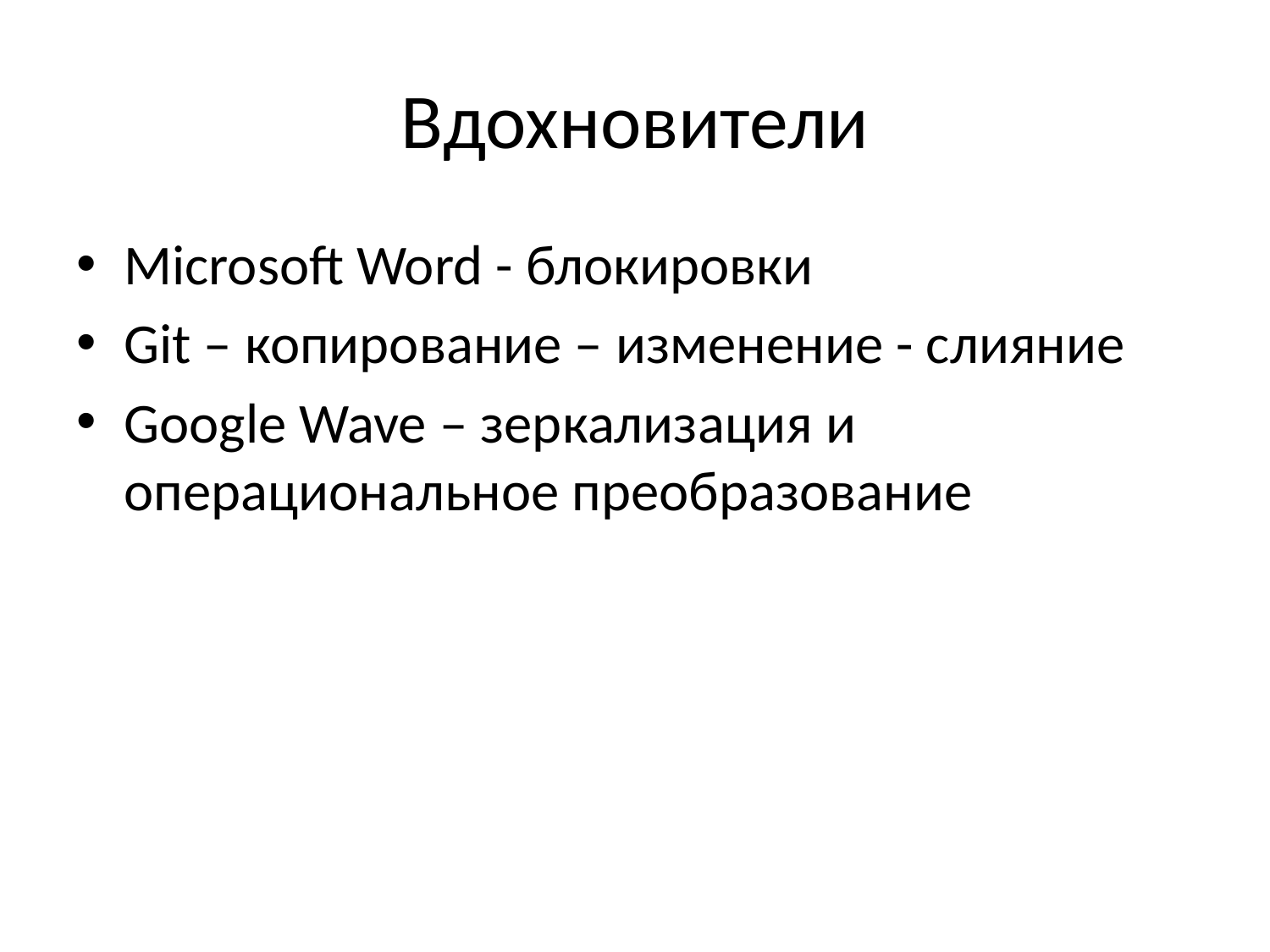

# Вдохновители
Microsoft Word - блокировки
Git – копирование – изменение - слияние
Google Wave – зеркализация и операциональное преобразование